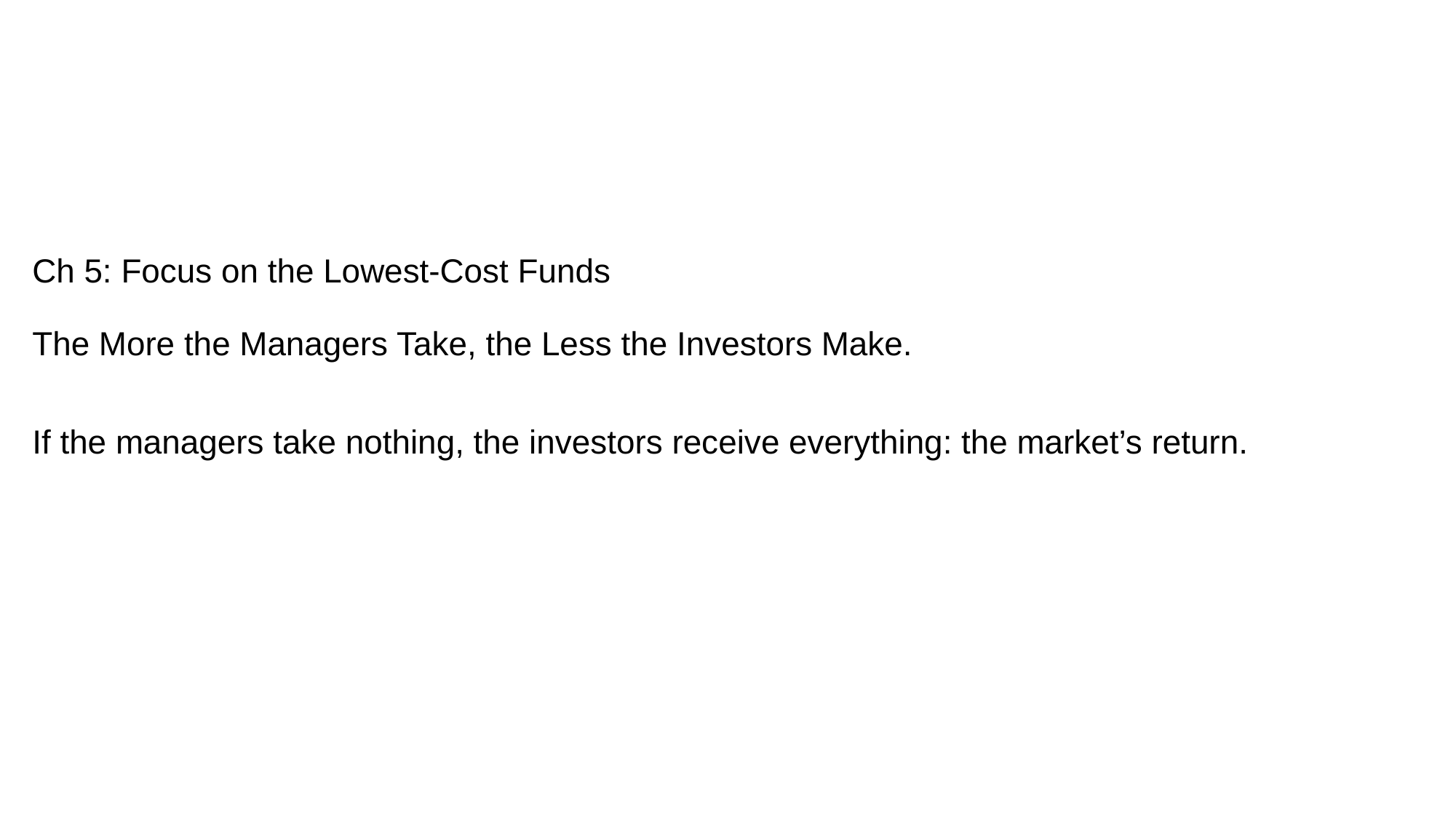

Ch 5: Focus on the Lowest-Cost Funds

The More the Managers Take, the Less the Investors Make.

If the managers take nothing, the investors receive everything: the market’s return.